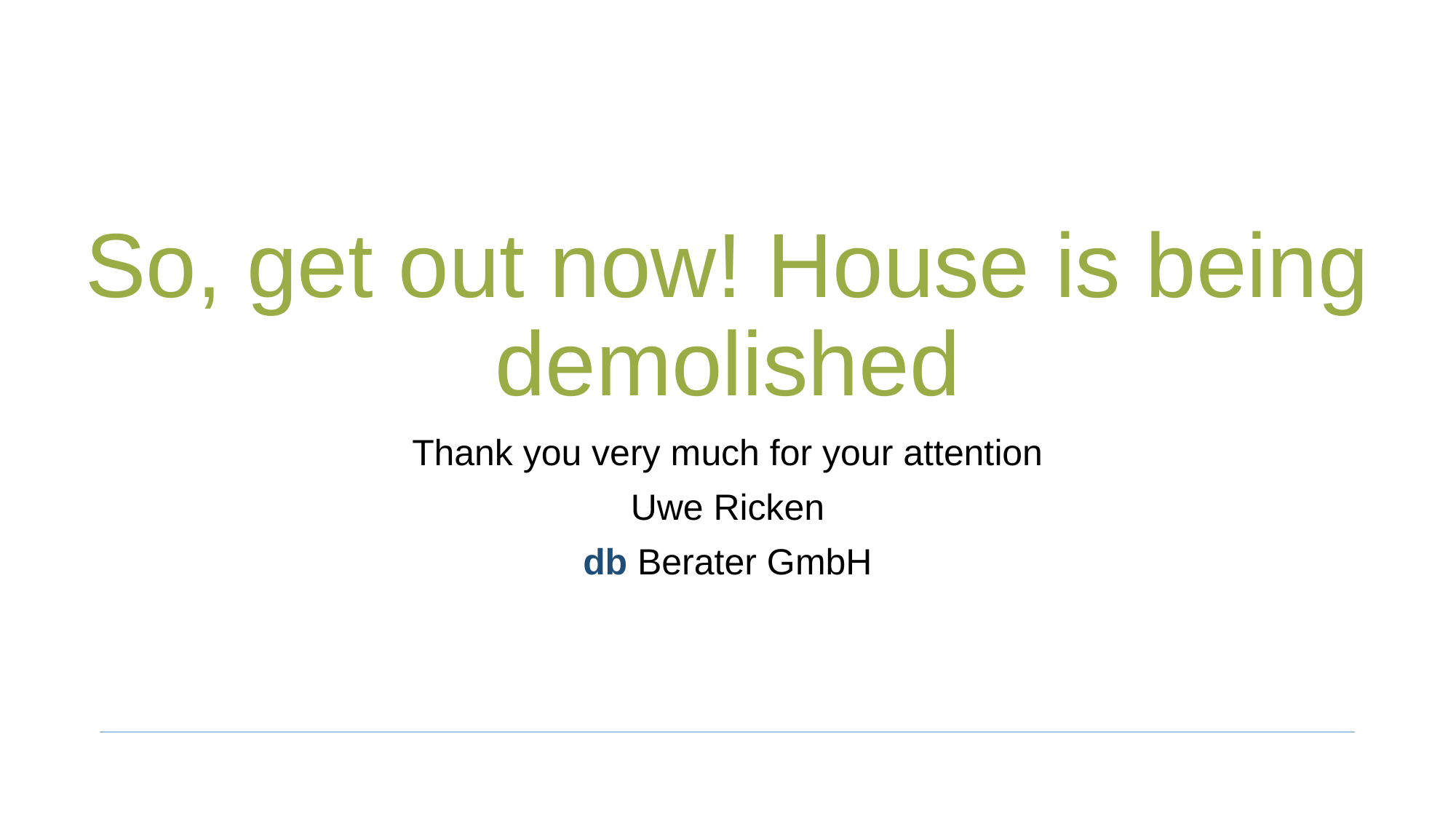

# So, get out now! House is being demolished
Thank you very much for your attention
Uwe Ricken
db Berater GmbH